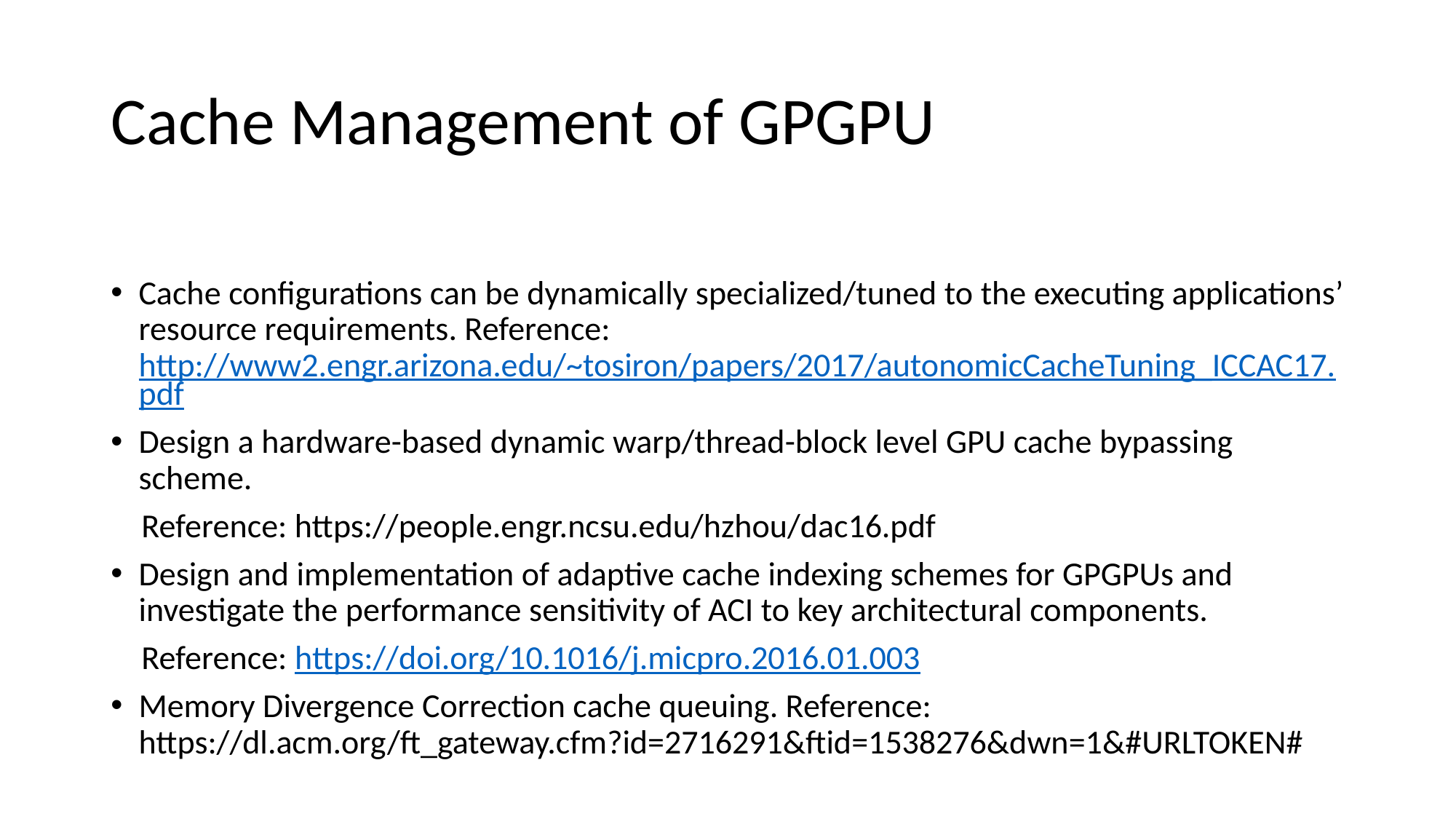

# Cache Management of GPGPU

Cache configurations can be dynamically specialized/tuned to the executing applications’ resource requirements. Reference: http://www2.engr.arizona.edu/~tosiron/papers/2017/autonomicCacheTuning_ICCAC17.pdf
Design a hardware-based dynamic warp/thread-block level GPU cache bypassing scheme.
    Reference: https://people.engr.ncsu.edu/hzhou/dac16.pdf
Design and implementation of adaptive cache indexing schemes for GPGPUs and investigate the performance sensitivity of ACI to key architectural components.
    Reference: https://doi.org/10.1016/j.micpro.2016.01.003
Memory Divergence Correction cache queuing. Reference: https://dl.acm.org/ft_gateway.cfm?id=2716291&ftid=1538276&dwn=1&#URLTOKEN#